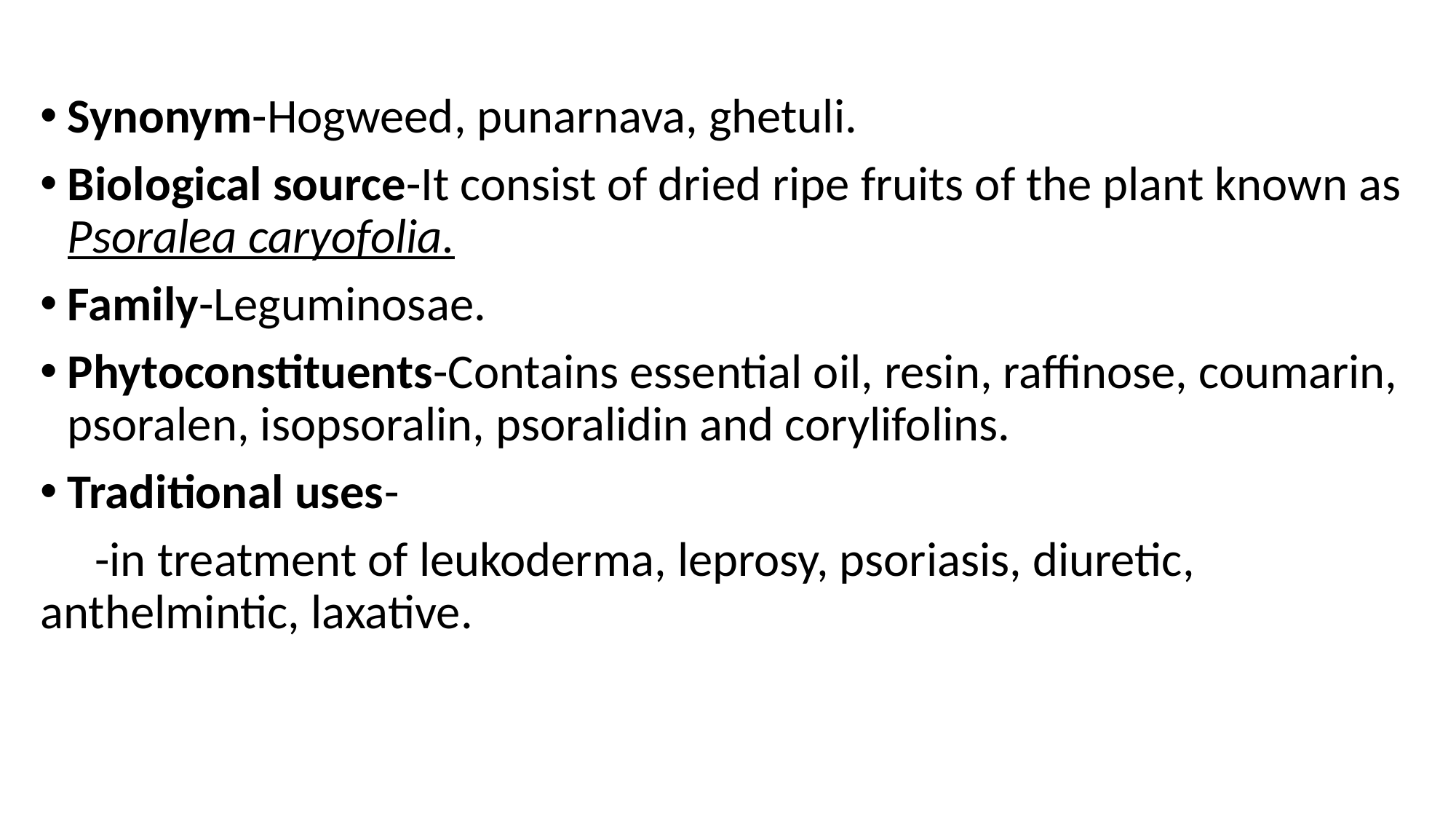

# Psoralea(Bavchi)
Synonym-Hogweed, punarnava, ghetuli.
Biological source-It consist of dried ripe fruits of the plant known as Psoralea caryofolia.
Family-Leguminosae.
Phytoconstituents-Contains essential oil, resin, raffinose, coumarin, psoralen, isopsoralin, psoralidin and corylifolins.
Traditional uses-
     -in treatment of leukoderma, leprosy, psoriasis, diuretic, anthelmintic, laxative.